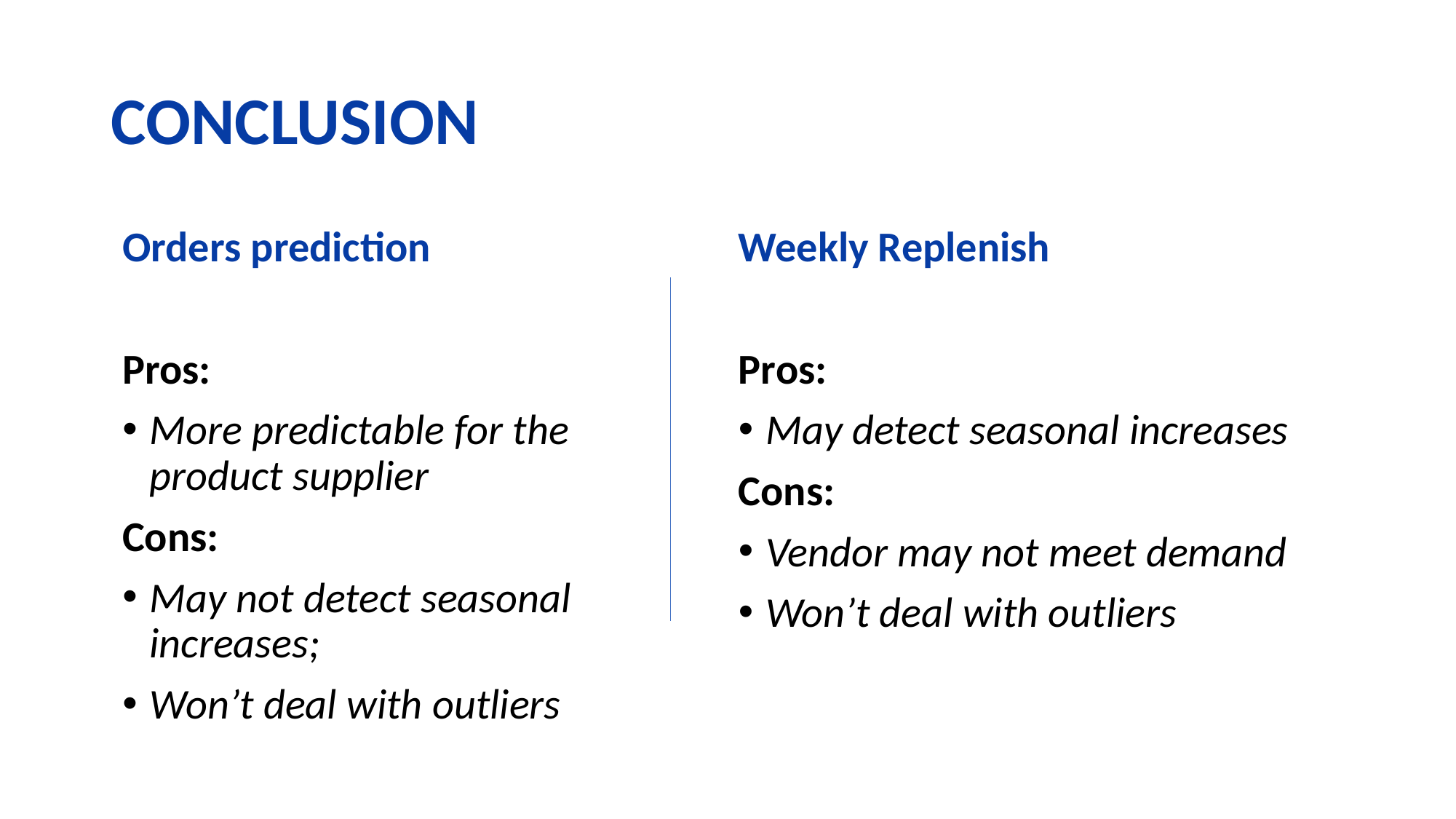

# CONCLUSION
Orders prediction

Pros:
More predictable for the product supplier
Cons:
May not detect seasonal increases;
Won’t deal with outliers
Weekly Replenish

Pros:
May detect seasonal increases
Cons:
Vendor may not meet demand
Won’t deal with outliers